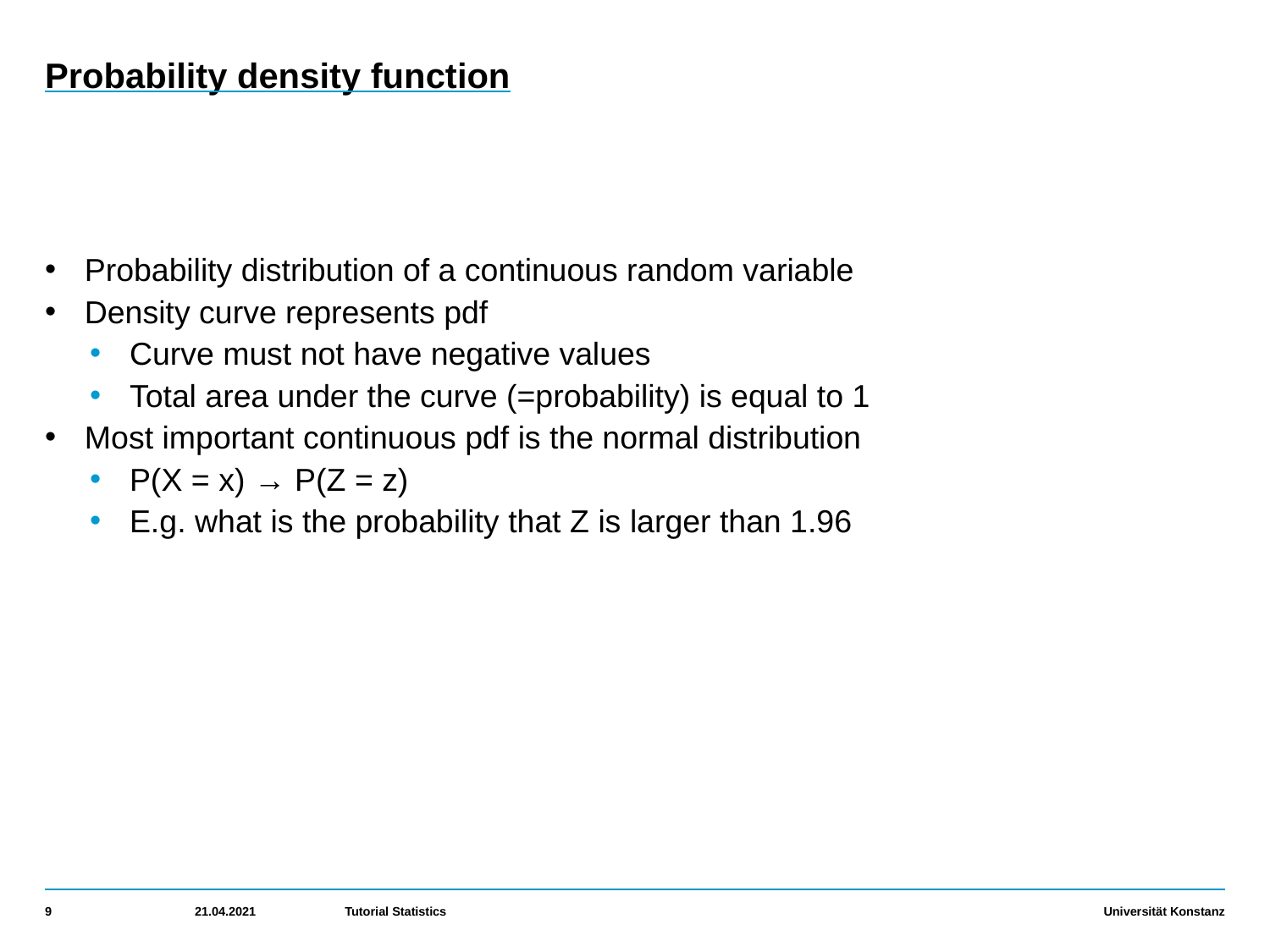

# Probability density function
Probability distribution of a continuous random variable
Density curve represents pdf
Curve must not have negative values
Total area under the curve (=probability) is equal to 1
Most important continuous pdf is the normal distribution
P(X = x) → P(Z = z)
E.g. what is the probability that Z is larger than 1.96
9
21.04.2021
Tutorial Statistics